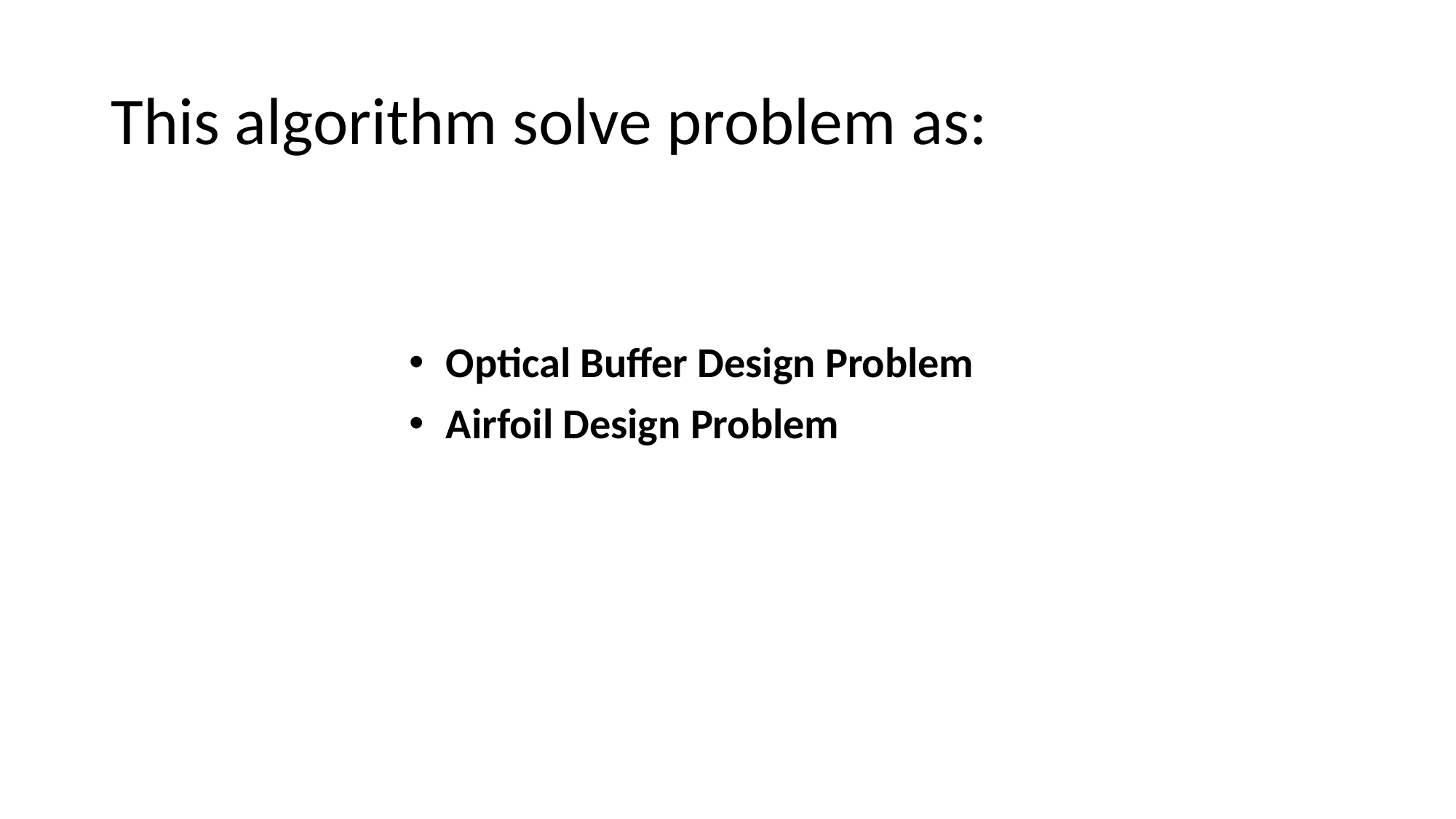

# This algorithm solve problem as:
 Optical Buffer Design Problem
 Airfoil Design Problem